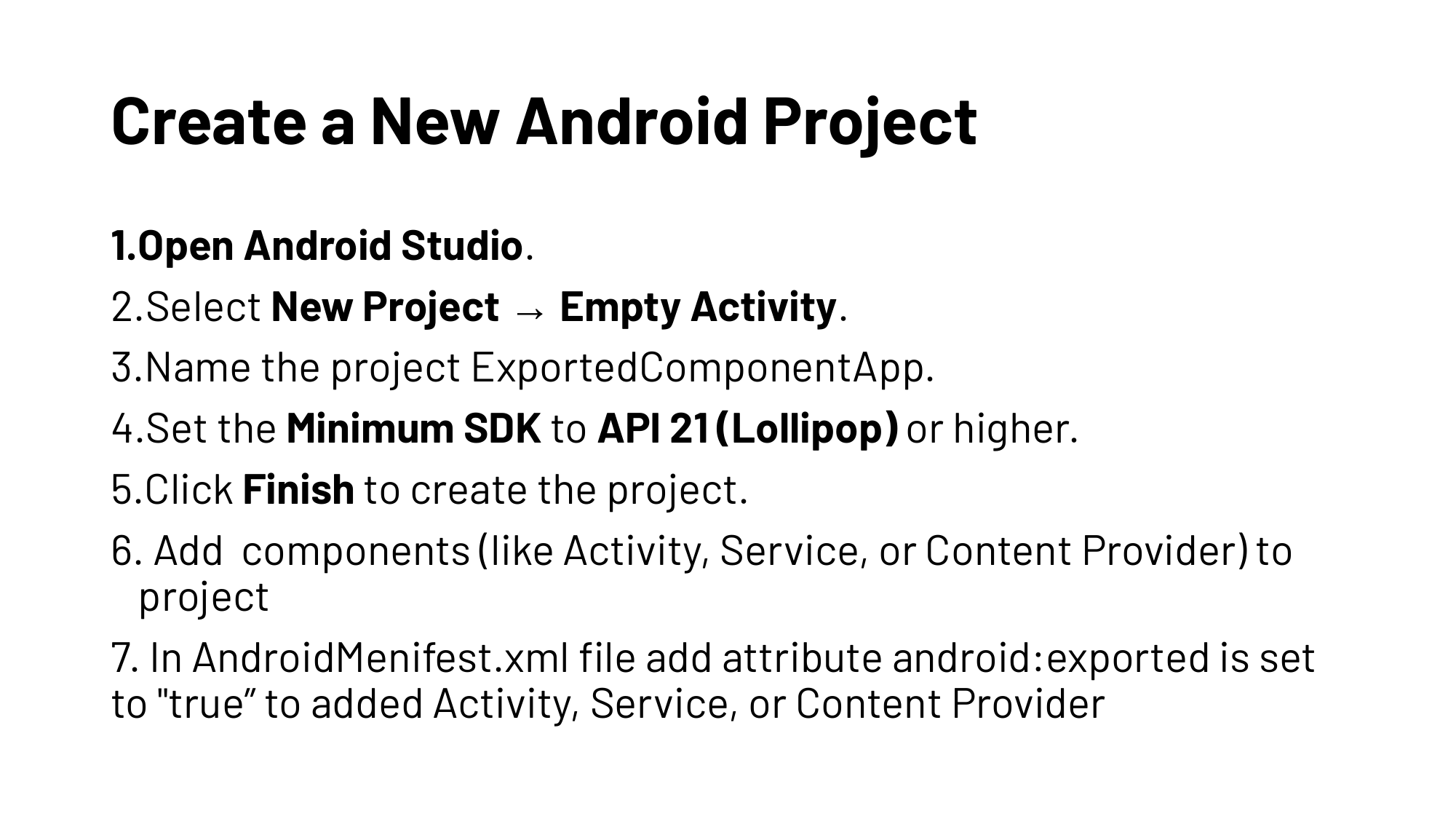

# Create a New Android Project
Open Android Studio.
Select New Project → Empty Activity.
Name the project ExportedComponentApp.
Set the Minimum SDK to API 21 (Lollipop) or higher.
Click Finish to create the project.
 Add  components (like Activity, Service, or Content Provider) to project
7. In AndroidMenifest.xml file add attribute android:exported is set to "true” to added Activity, Service, or Content Provider